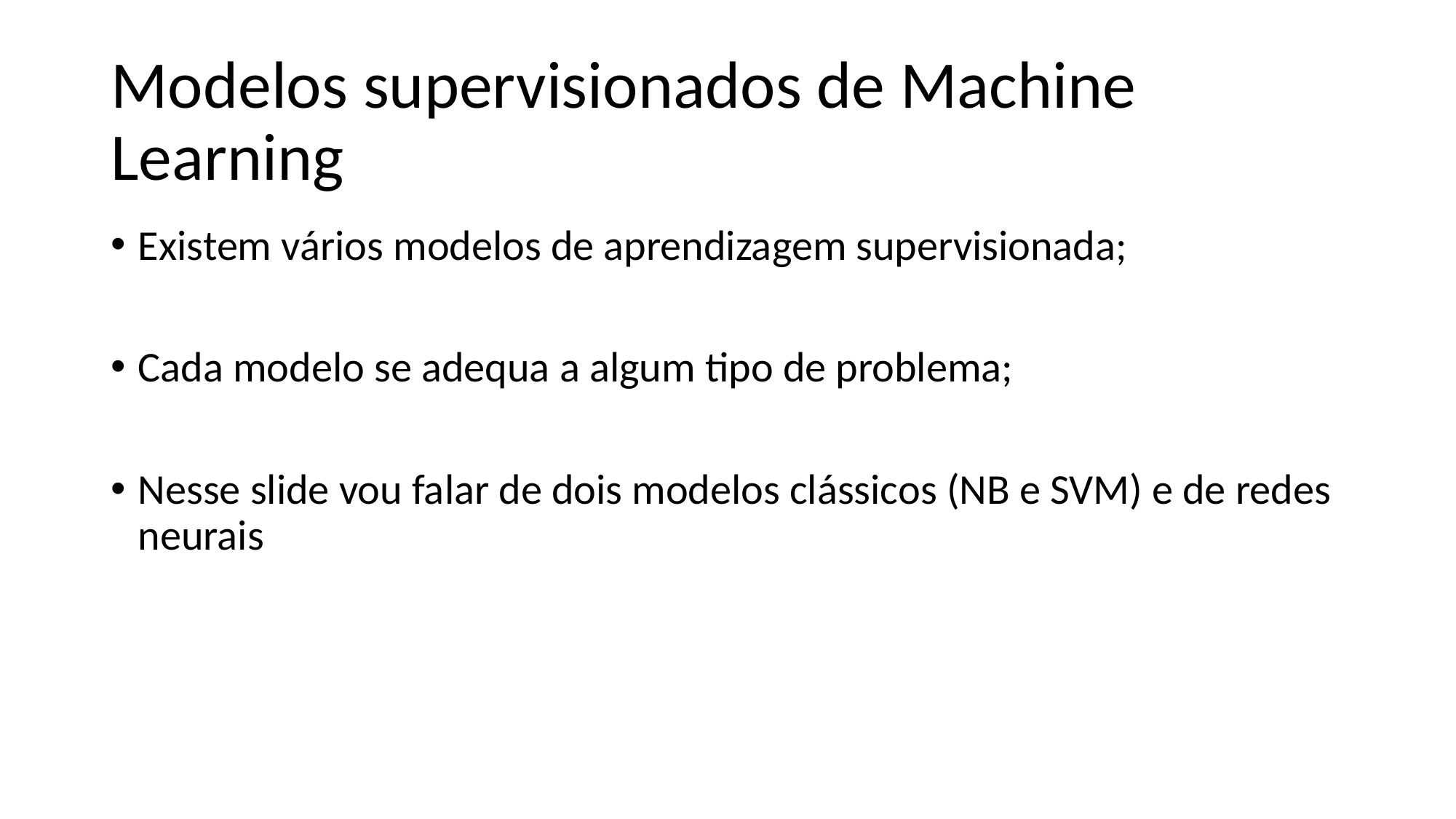

# Modelos supervisionados de Machine Learning
Existem vários modelos de aprendizagem supervisionada;

Cada modelo se adequa a algum tipo de problema;

Nesse slide vou falar de dois modelos clássicos (NB e SVM) e de redes neurais